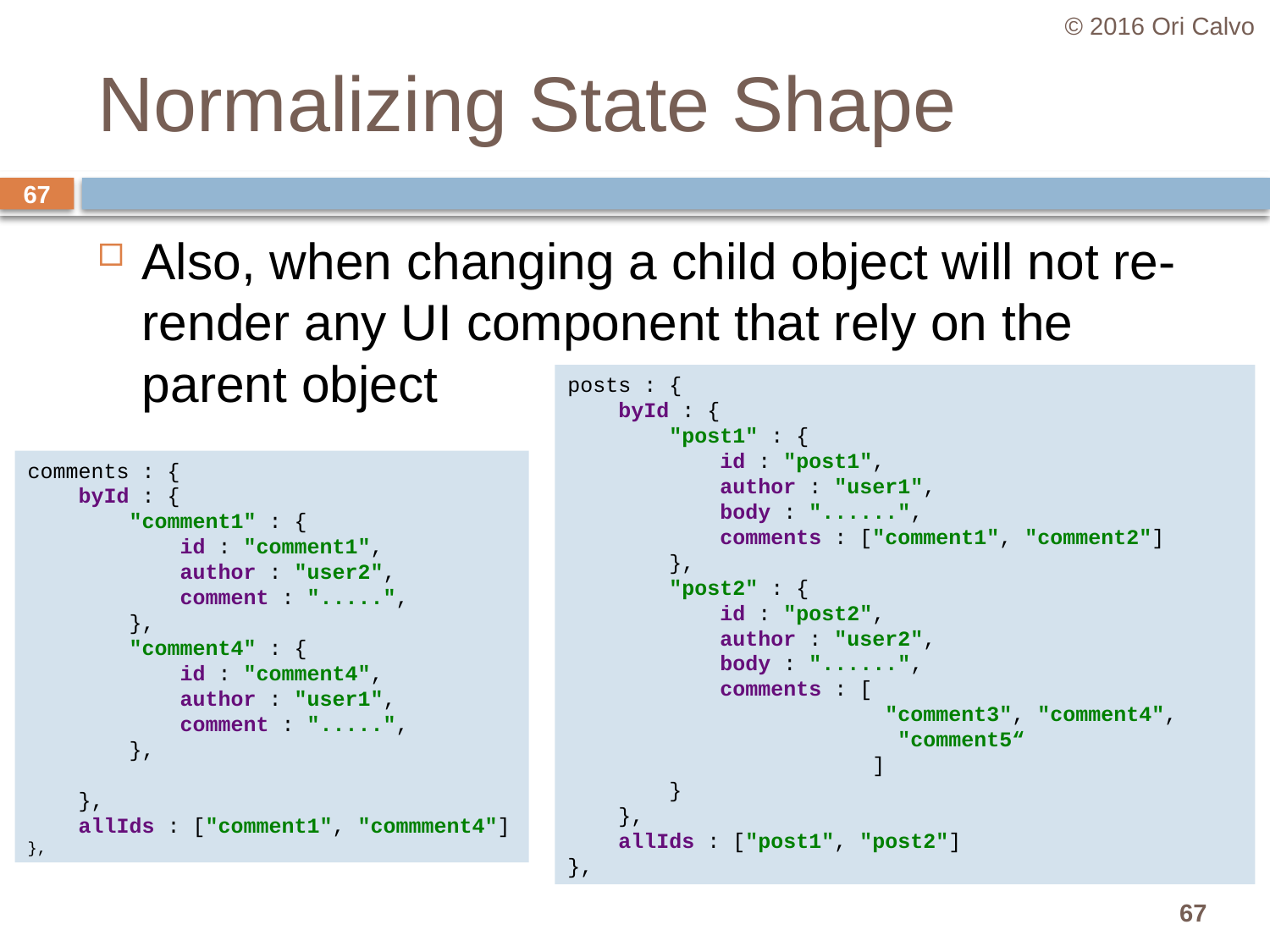

© 2016 Ori Calvo
# Normalizing State Shape
67
Also, when changing a child object will not re-render any UI component that rely on the parent object

posts : {
    byId : {
        "post1" : {
            id : "post1",
            author : "user1",
            body : "......",
            comments : ["comment1", "comment2"]
        },
        "post2" : {
            id : "post2",
            author : "user2",
            body : "......",
            comments : [
                         "comment3", "comment4",   		      "comment5“
                        ]
        }
    },
    allIds : ["post1", "post2"]
},
comments : {
    byId : {
        "comment1" : {
            id : "comment1",
            author : "user2",
            comment : ".....",
        },
        "comment4" : {
            id : "comment4",
            author : "user1",
            comment : ".....",
        },
    },
    allIds : ["comment1", "commment4"]
},